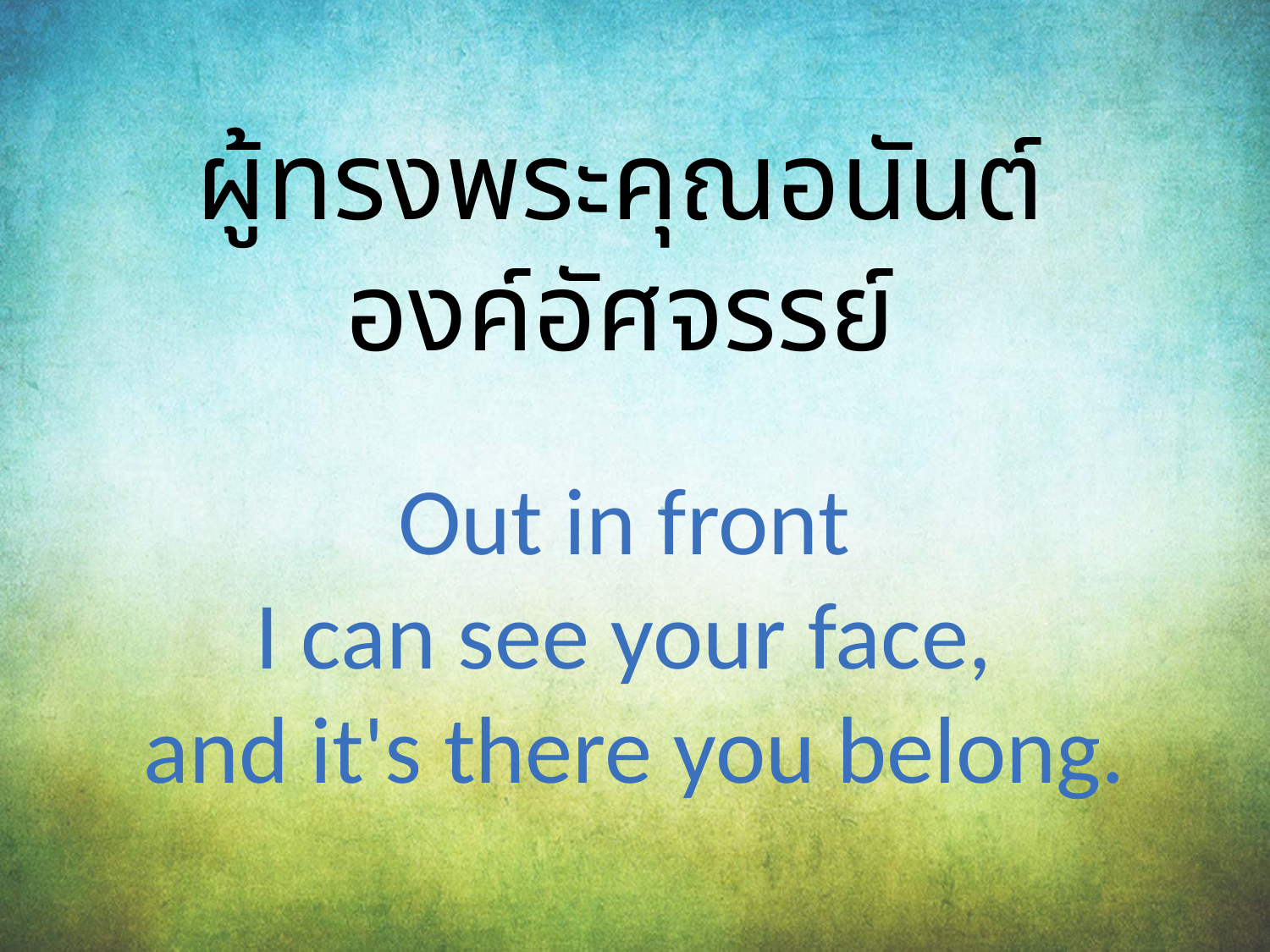

ผู้ทรงพระคุณอนันต์
องค์อัศจรรย์
Out in front
I can see your face,
and it's there you belong.